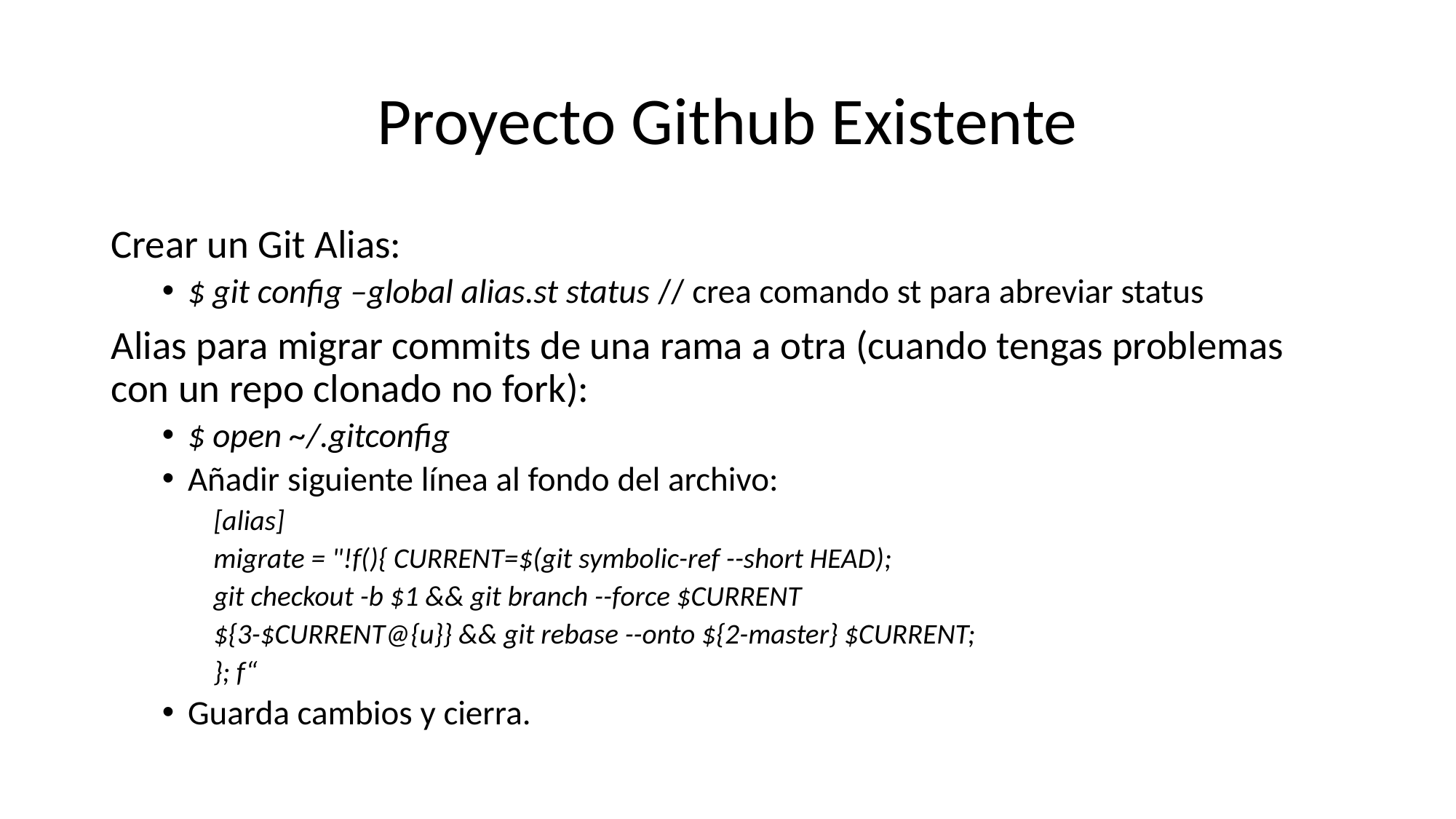

# Proyecto Github Existente
Crear un Git Alias:
$ git config –global alias.st status // crea comando st para abreviar status
Alias para migrar commits de una rama a otra (cuando tengas problemas con un repo clonado no fork):
$ open ~/.gitconfig
Añadir siguiente línea al fondo del archivo:
[alias]
migrate = "!f(){ CURRENT=$(git symbolic-ref --short HEAD);
git checkout -b $1 && git branch --force $CURRENT
${3-$CURRENT@{u}} && git rebase --onto ${2-master} $CURRENT;
}; f“
Guarda cambios y cierra.